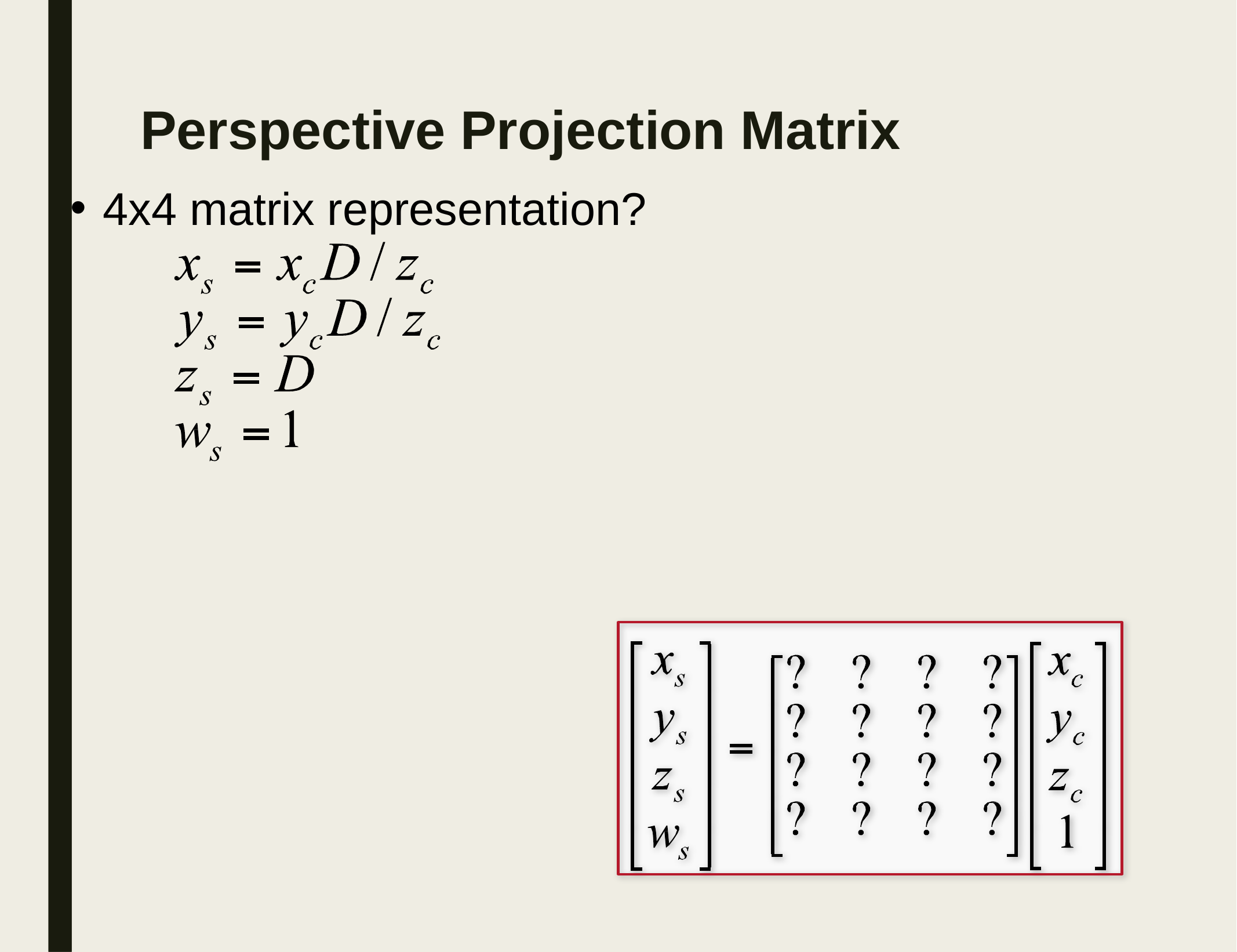

# Perspective Projection Matrix
4x4 matrix representation?